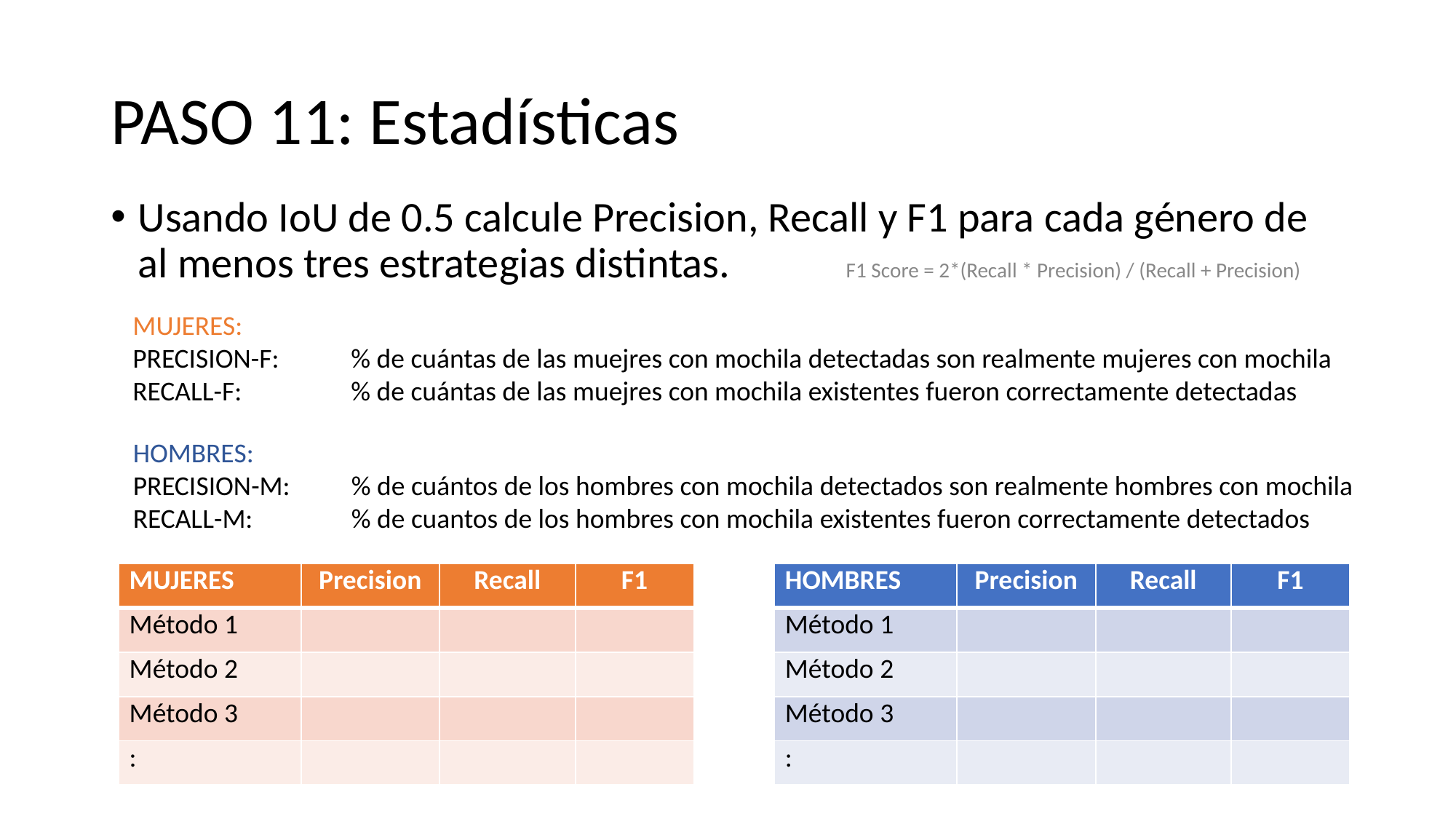

# PASO 11: Estadísticas
Usando IoU de 0.5 calcule Precision, Recall y F1 para cada género de al menos tres estrategias distintas.            F1 Score = 2*(Recall * Precision) / (Recall + Precision)

MUJERES:
PRECISION-F:	% de cuántas de las muejres con mochila detectadas son realmente mujeres con mochila
RECALL-F:	% de cuántas de las muejres con mochila existentes fueron correctamente detectadas
HOMBRES:
PRECISION-M:	% de cuántos de los hombres con mochila detectados son realmente hombres con mochila
RECALL-M:	% de cuantos de los hombres con mochila existentes fueron correctamente detectados
| MUJERES | Precision | Recall | F1 |
| --- | --- | --- | --- |
| Método 1 |  |  |  |
| Método 2 |  |  |  |
| Método 3 |  |  |  |
| : |  |  |  |
| HOMBRES | Precision | Recall | F1 |
| --- | --- | --- | --- |
| Método 1 |  |  |  |
| Método 2 |  |  |  |
| Método 3 |  |  |  |
| : |  |  |  |